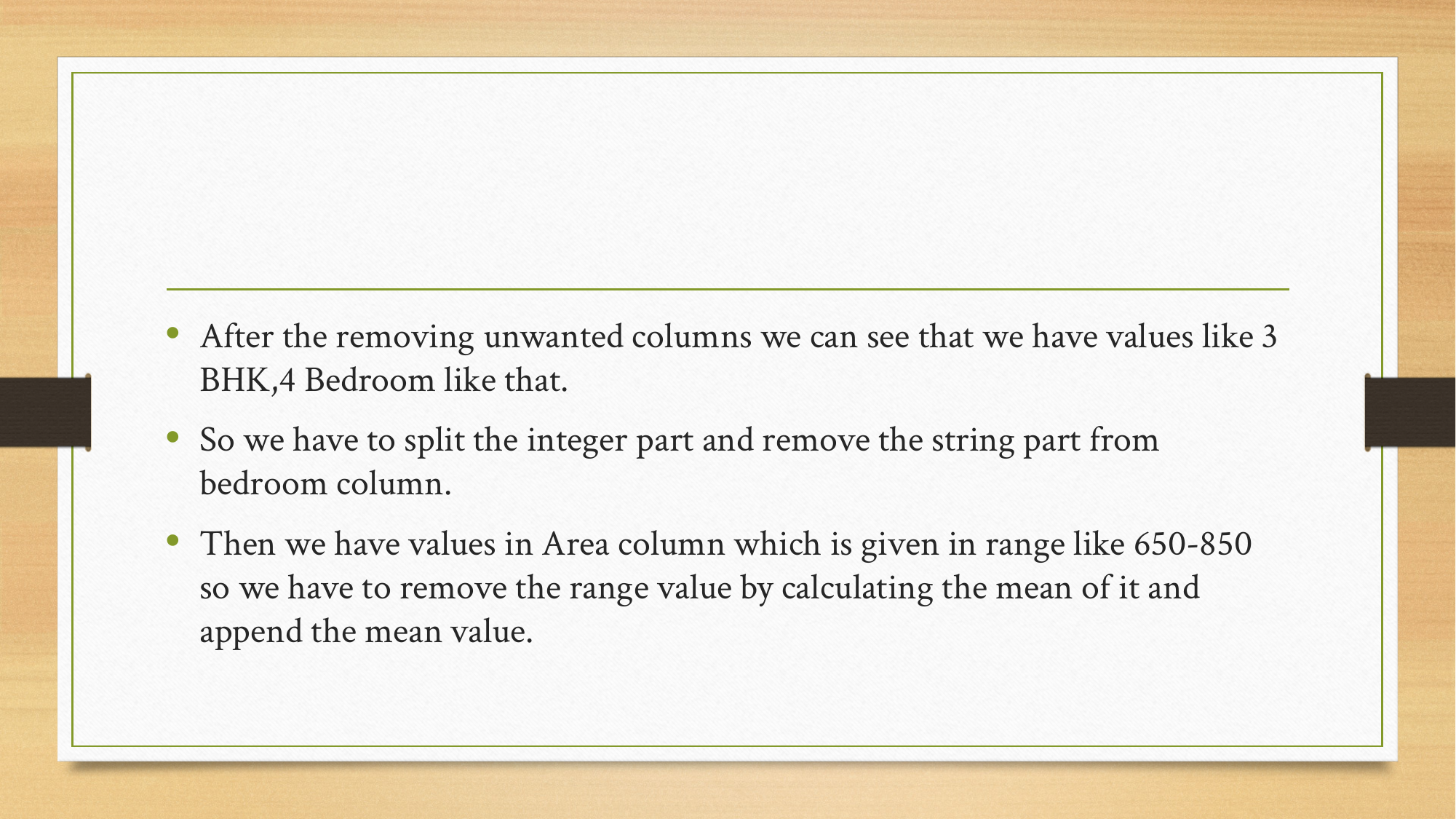

After the removing unwanted columns we can see that we have values like 3 BHK,4 Bedroom like that.
So we have to split the integer part and remove the string part from bedroom column.
Then we have values in Area column which is given in range like 650-850 so we have to remove the range value by calculating the mean of it and append the mean value.